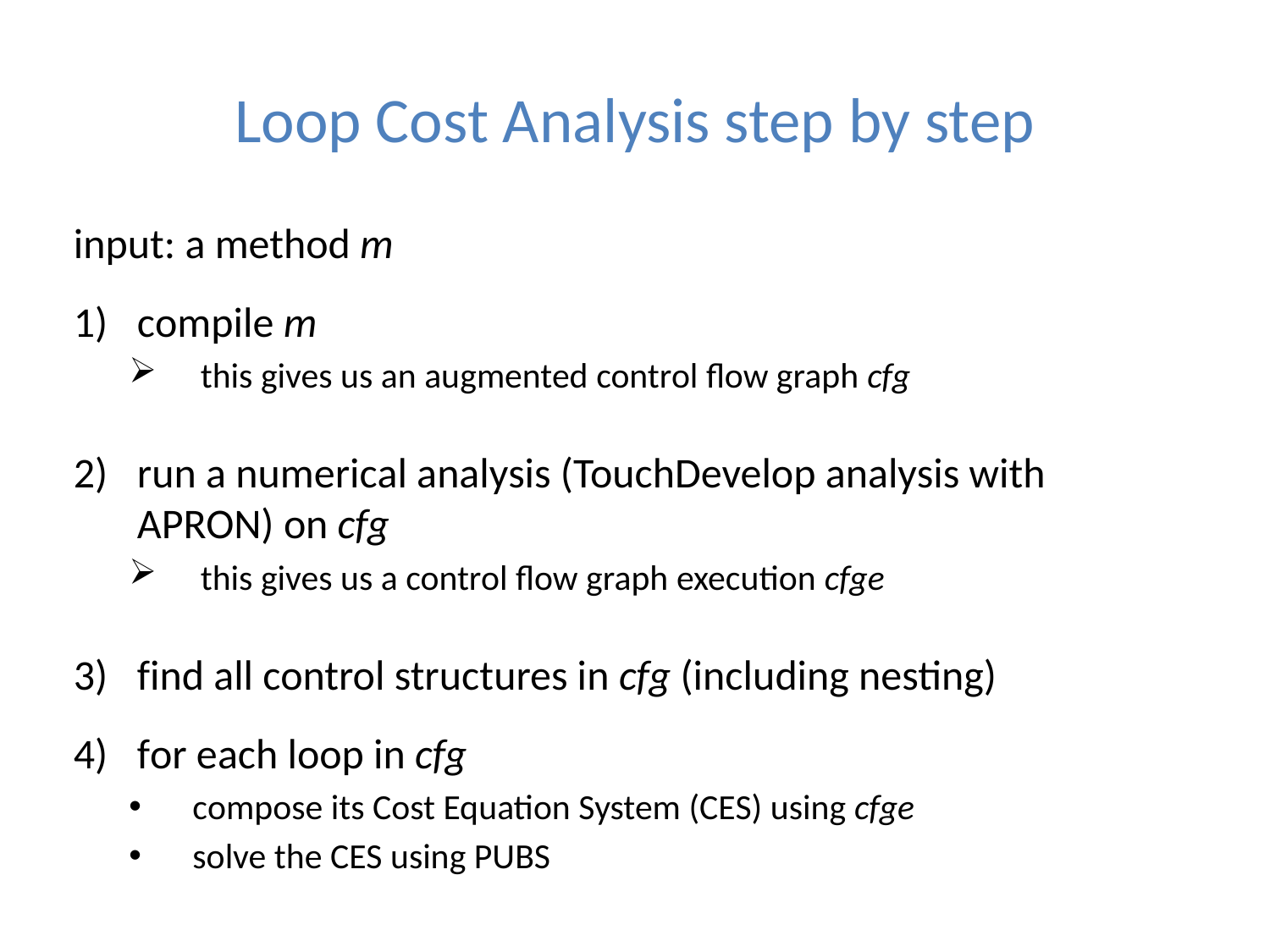

# Loop Cost Analysis step by step
input: a method m

compile m
 this gives us an augmented control flow graph cfg

run a numerical analysis (TouchDevelop analysis with APRON) on cfg
 this gives us a control flow graph execution cfge

find all control structures in cfg (including nesting)

for each loop in cfg
compose its Cost Equation System (CES) using cfge
solve the CES using PUBS